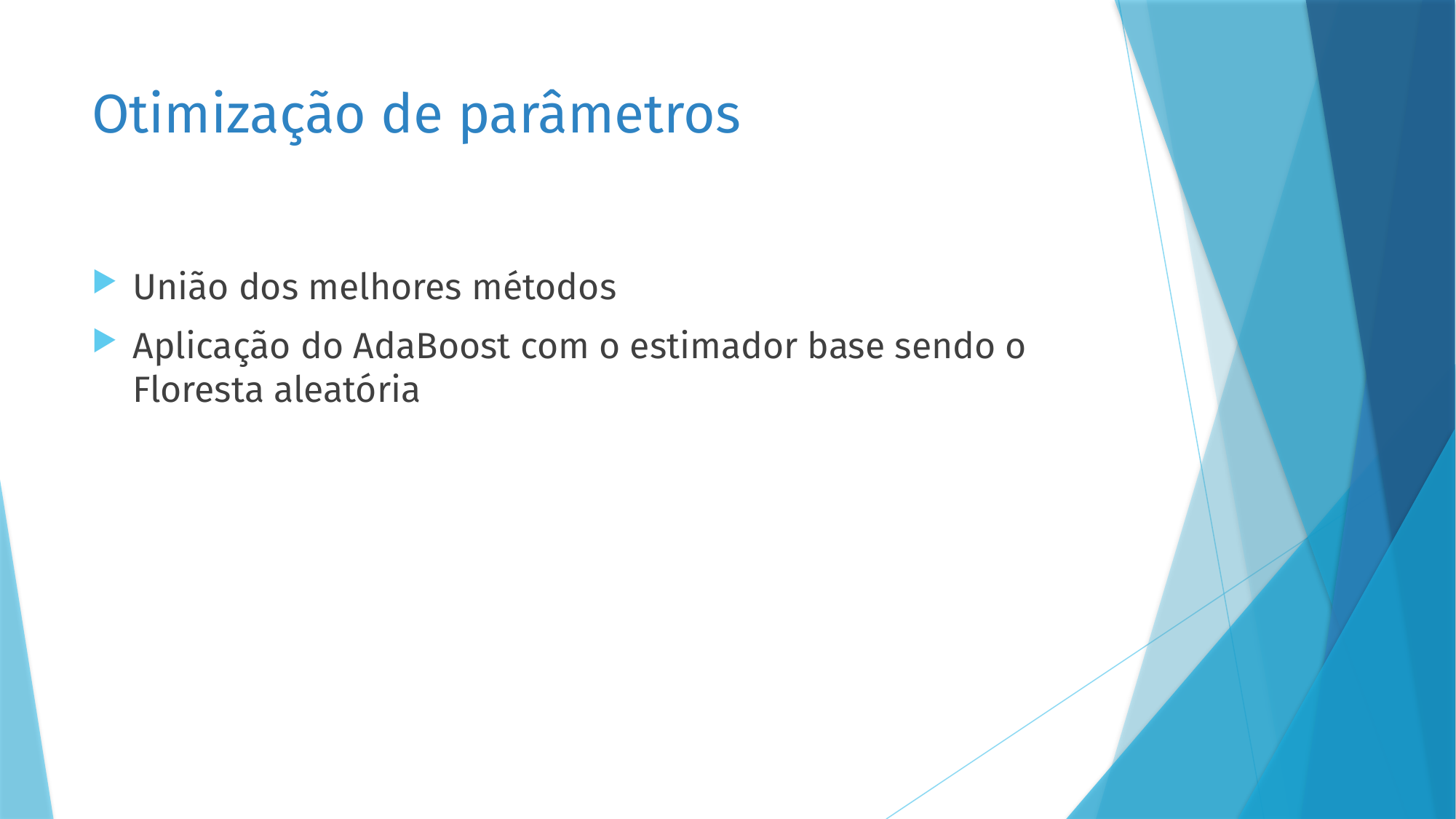

# Otimização de parâmetros
União dos melhores métodos
Aplicação do AdaBoost com o estimador base sendo o Floresta aleatória